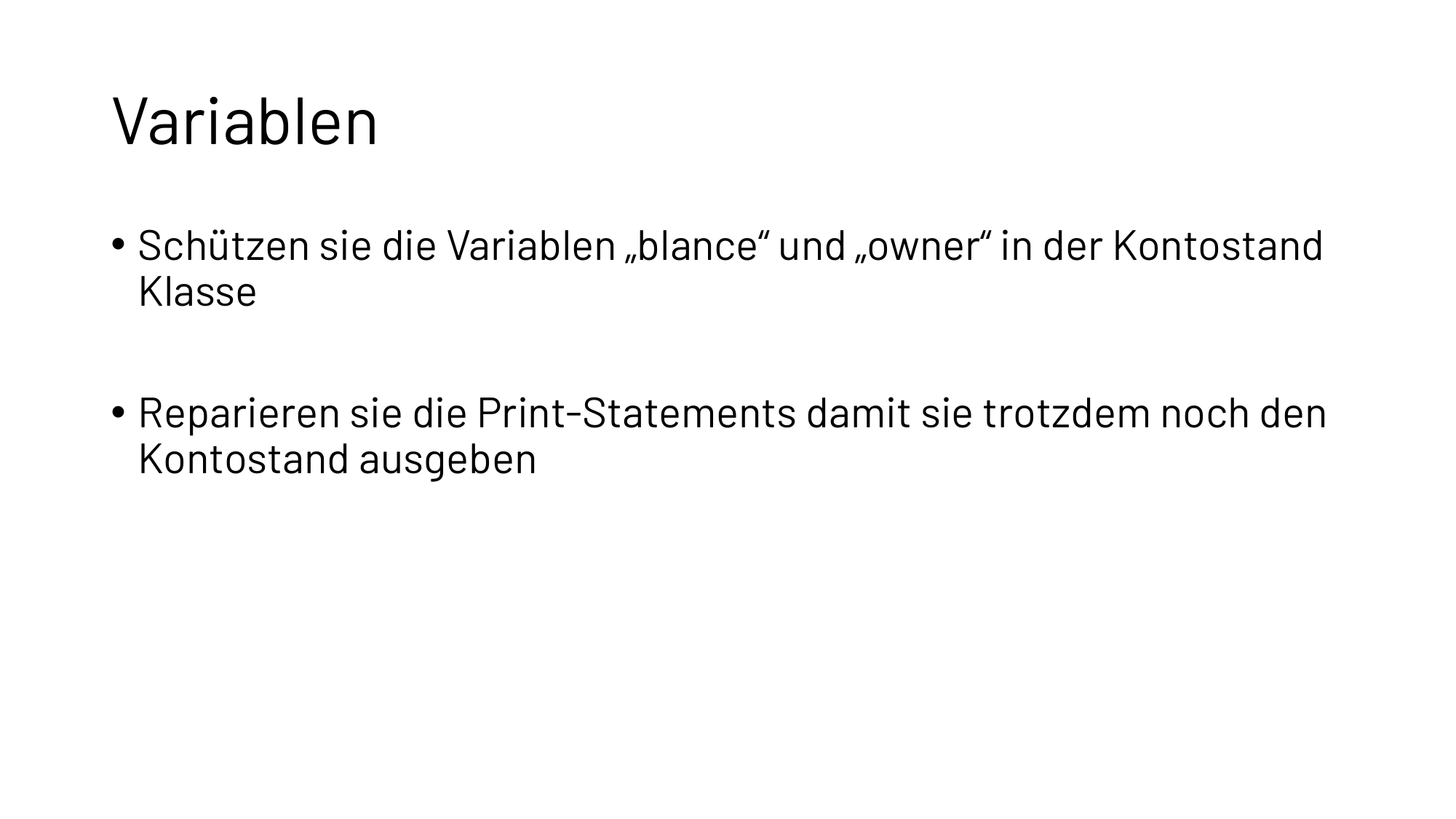

# Variablen
Schützen sie die Variablen „blance“ und „owner“ in der Kontostand Klasse

Reparieren sie die Print-Statements damit sie trotzdem noch den Kontostand ausgeben